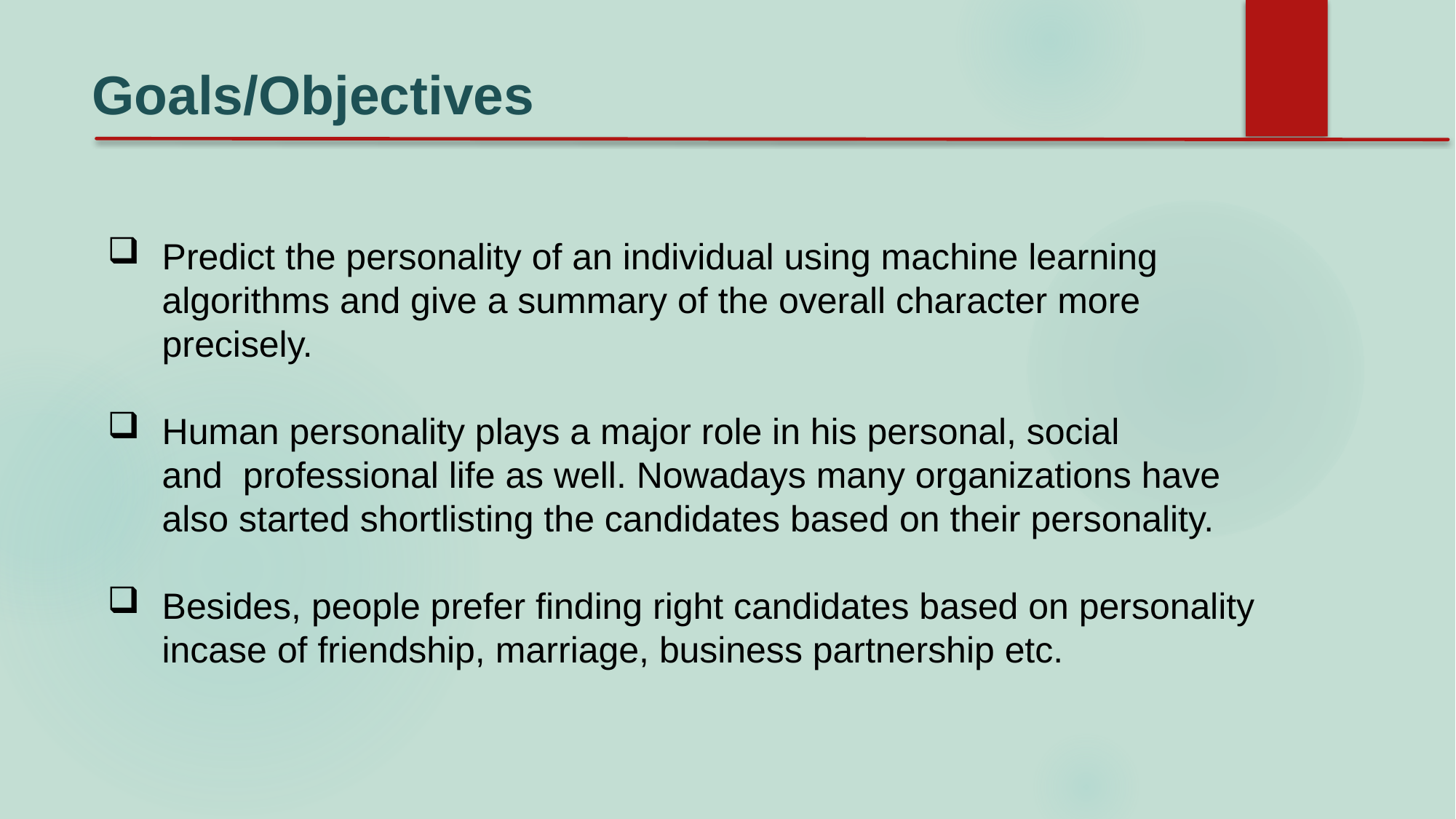

# Goals/Objectives
Predict the personality of an individual using machine learning algorithms and give a summary of the overall character more precisely.

Human personality plays a major role in his personal, social and  professional life as well. Nowadays many organizations have also started shortlisting the candidates based on their personality.

Besides, people prefer finding right candidates based on personality incase of friendship, marriage, business partnership etc.